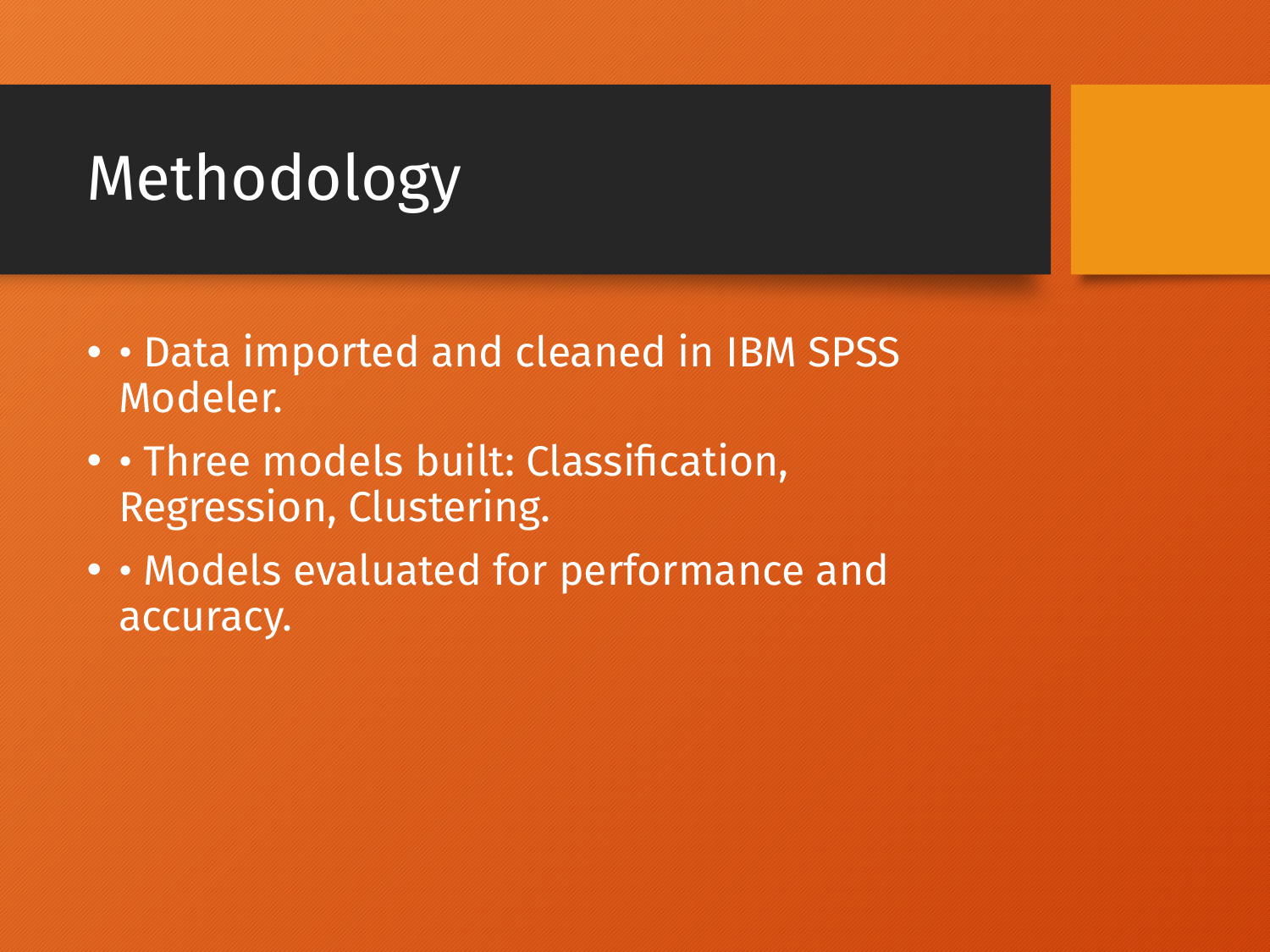

# Methodology
• Data imported and cleaned in IBM SPSS Modeler.
• Three models built: Classification, Regression, Clustering.
• Models evaluated for performance and accuracy.